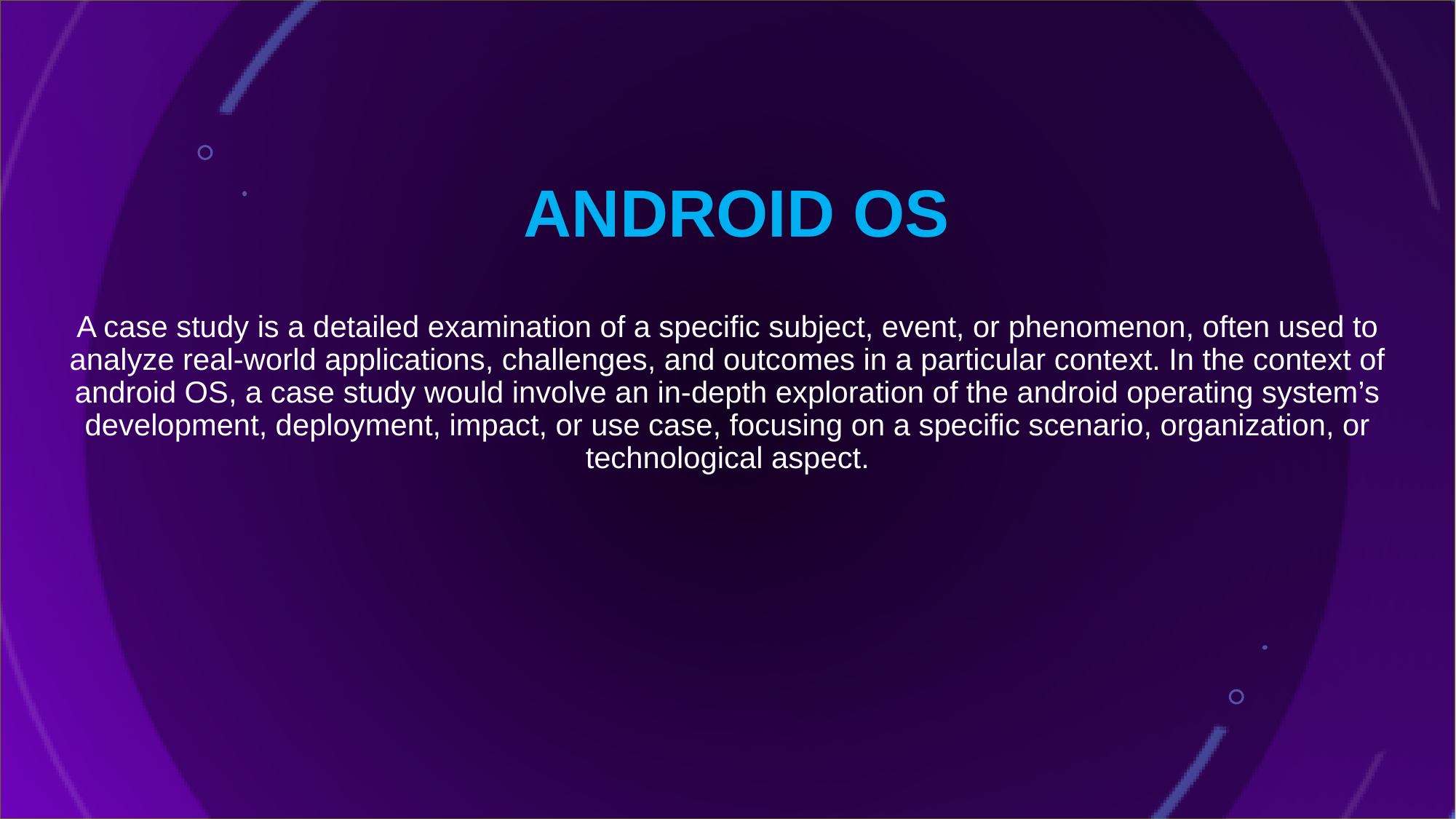

Android OS

A case study is a detailed examination of a specific subject, event, or phenomenon, often used to analyze real-world applications, challenges, and outcomes in a particular context. In the context of android OS, a case study would involve an in-depth exploration of the android operating system’s development, deployment, impact, or use case, focusing on a specific scenario, organization, or technological aspect.